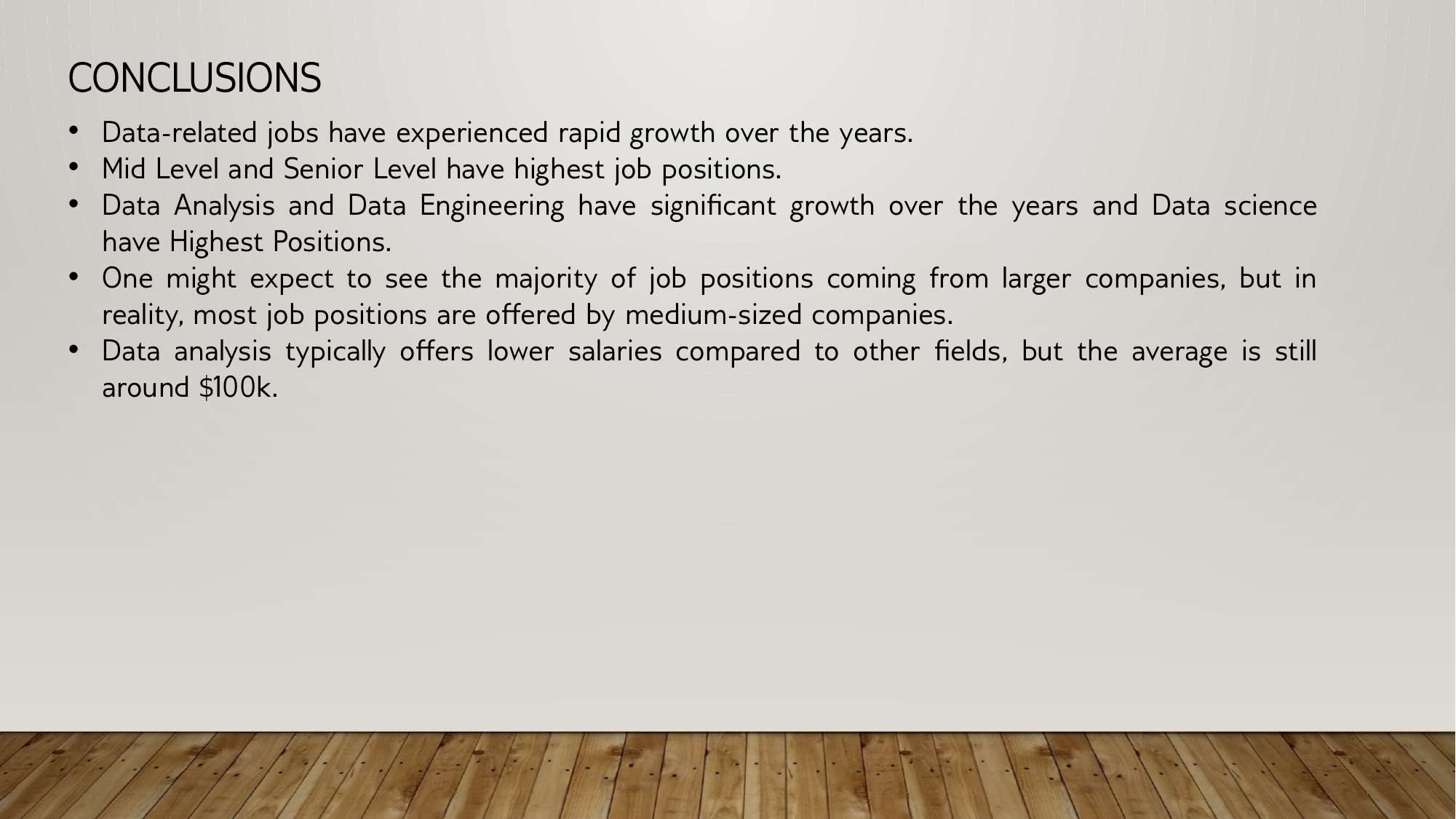

CONCLUSIONS
Data-related jobs have experienced rapid growth over the years.
Mid Level and Senior Level have highest job positions.
Data Analysis and Data Engineering have significant growth over the years and Data science have Highest Positions.
One might expect to see the majority of job positions coming from larger companies, but in reality, most job positions are offered by medium-sized companies.
Data analysis typically offers lower salaries compared to other fields, but the average is still around $100k.